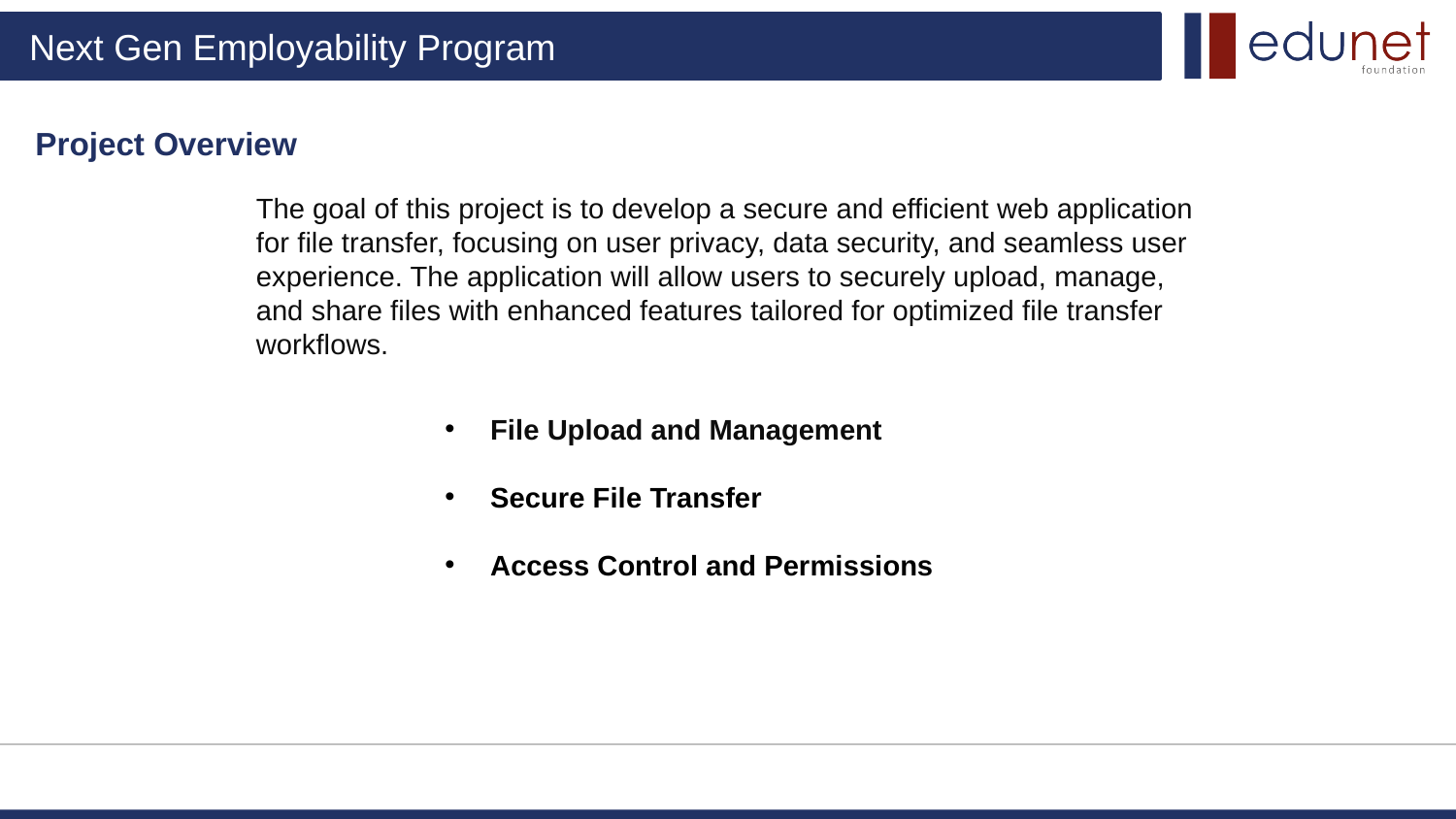

Project Overview
The goal of this project is to develop a secure and efficient web application for file transfer, focusing on user privacy, data security, and seamless user experience. The application will allow users to securely upload, manage, and share files with enhanced features tailored for optimized file transfer workflows.
File Upload and Management

Secure File Transfer

Access Control and Permissions